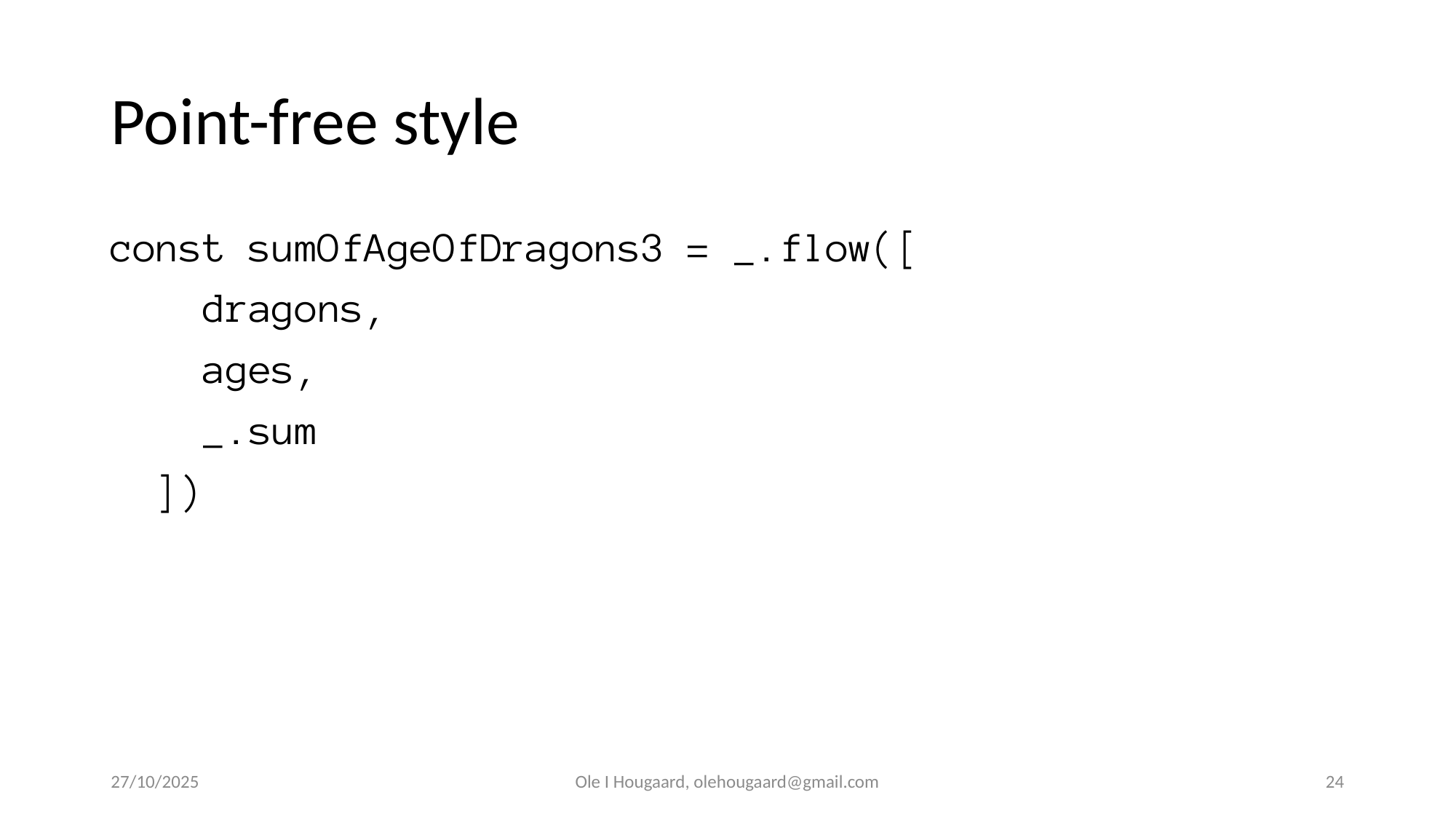

# Point-free style
const sumOfAgeOfDragons3 = _.flow([
    dragons,
    ages,
    _.sum
  ])

27/10/2025
Ole I Hougaard, olehougaard@gmail.com
24